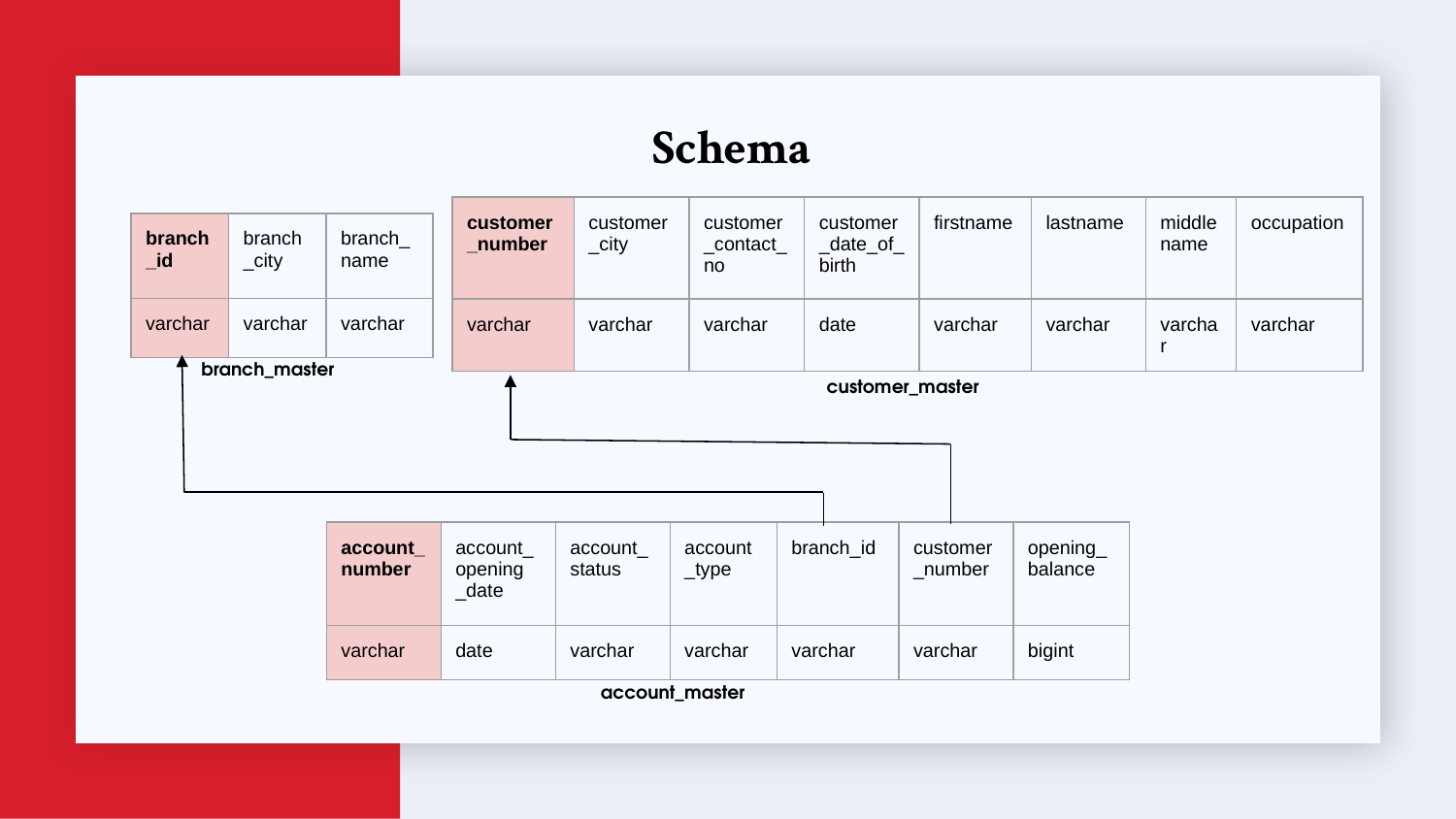

# Schema
| customer\_number | customer\_city | customer\_contact\_no | customer\_date\_of\_birth | firstname | lastname | middlename | occupation |
| --- | --- | --- | --- | --- | --- | --- | --- |
| varchar | varchar | varchar | date | varchar | varchar | varchar | varchar |
| branch\_id | branch\_city | branch\_name |
| --- | --- | --- |
| varchar | varchar | varchar |
branch_master
customer_master
| account\_number | account\_opening \_date | account\_status | account\_type | branch\_id | customer\_number | opening\_balance |
| --- | --- | --- | --- | --- | --- | --- |
| varchar | date | varchar | varchar | varchar | varchar | bigint |
account_master